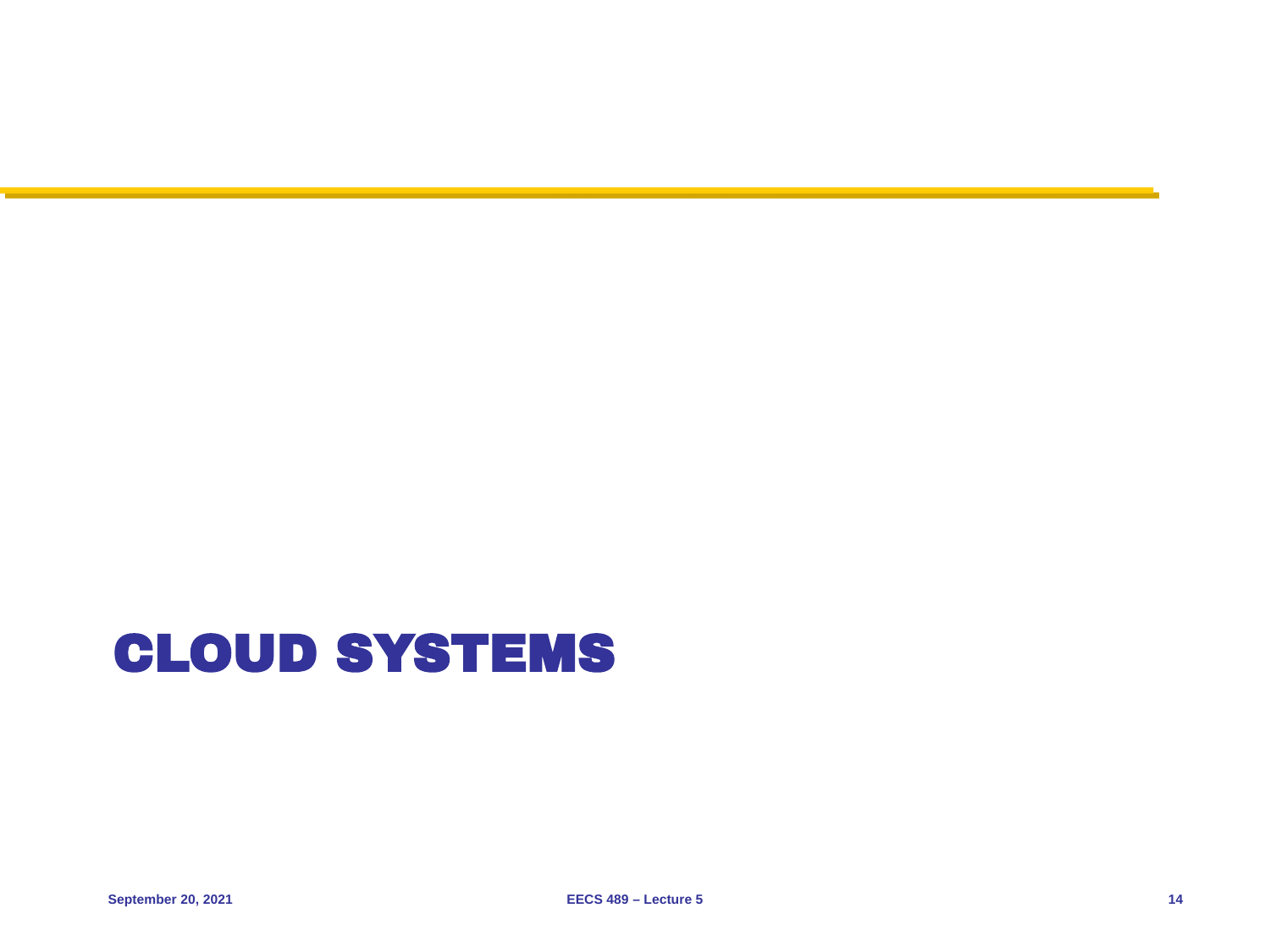

# Cloud Systems
September 20, 2021
EECS 489 – Lecture 5
14